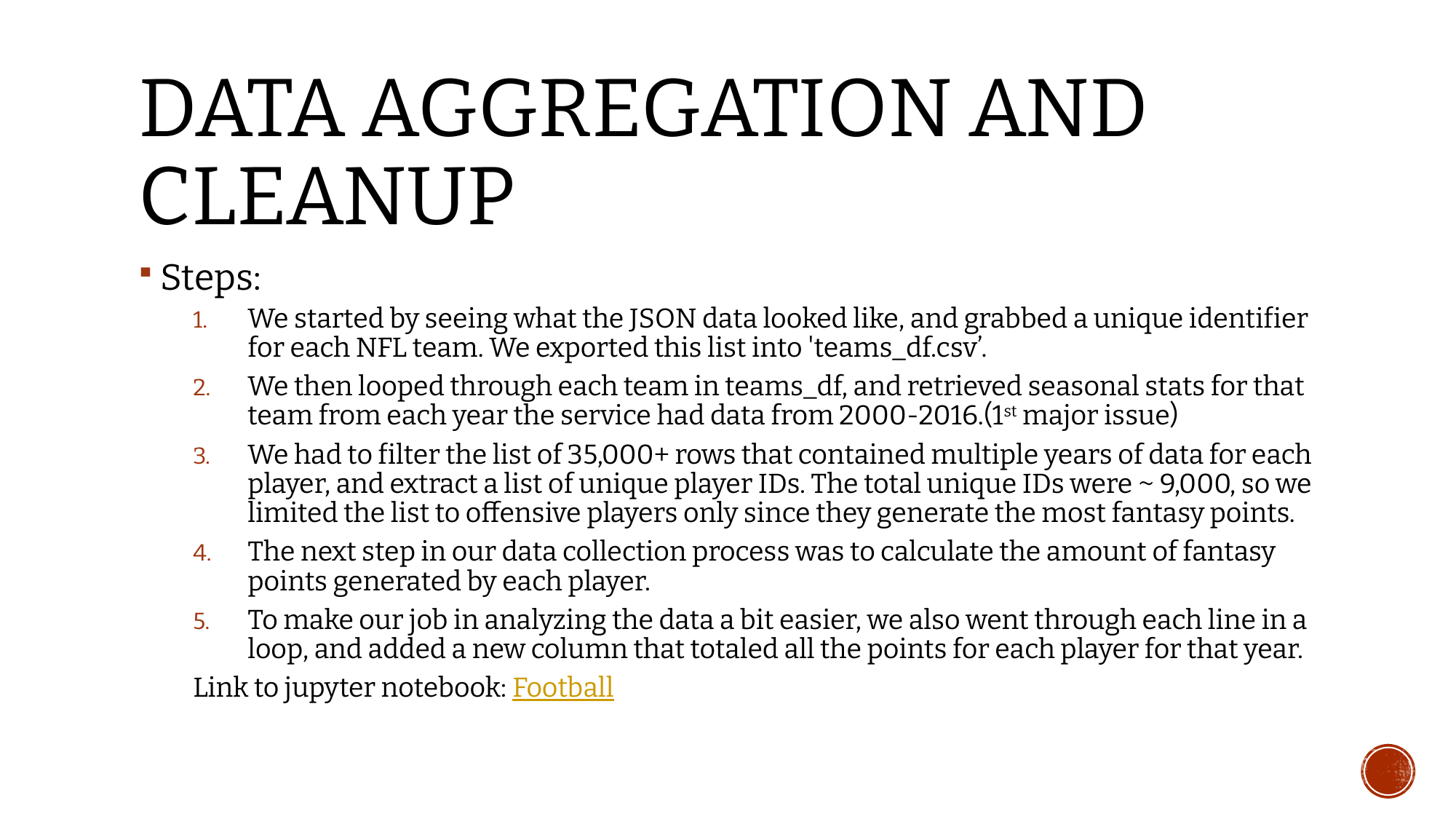

# Data Aggregation and Cleanup
Steps:
We started by seeing what the JSON data looked like, and grabbed a unique identifier for each NFL team. We exported this list into 'teams_df.csv’.
We then looped through each team in teams_df, and retrieved seasonal stats for that team from each year the service had data from 2000-2016.(1st major issue)
We had to filter the list of 35,000+ rows that contained multiple years of data for each player, and extract a list of unique player IDs. The total unique IDs were ~ 9,000, so we limited the list to offensive players only since they generate the most fantasy points.
The next step in our data collection process was to calculate the amount of fantasy points generated by each player.
To make our job in analyzing the data a bit easier, we also went through each line in a loop, and added a new column that totaled all the points for each player for that year.
Link to jupyter notebook: Football